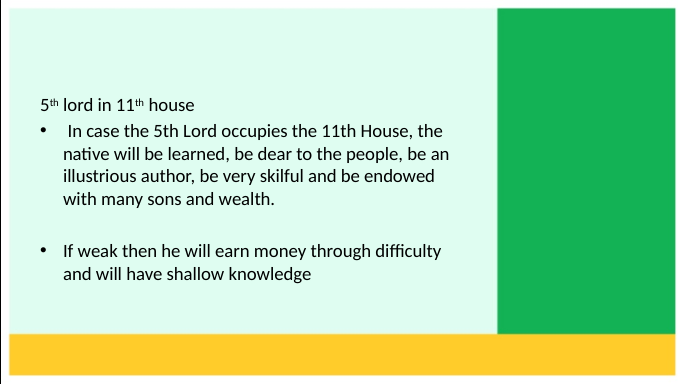

5th lord in 11th house
 In case the 5th Lord occupies the 11th House, the native will be learned, be dear to the people, be an illustrious author, be very skilful and be endowed with many sons and wealth.

If weak then he will earn money through difficulty and will have shallow knowledge